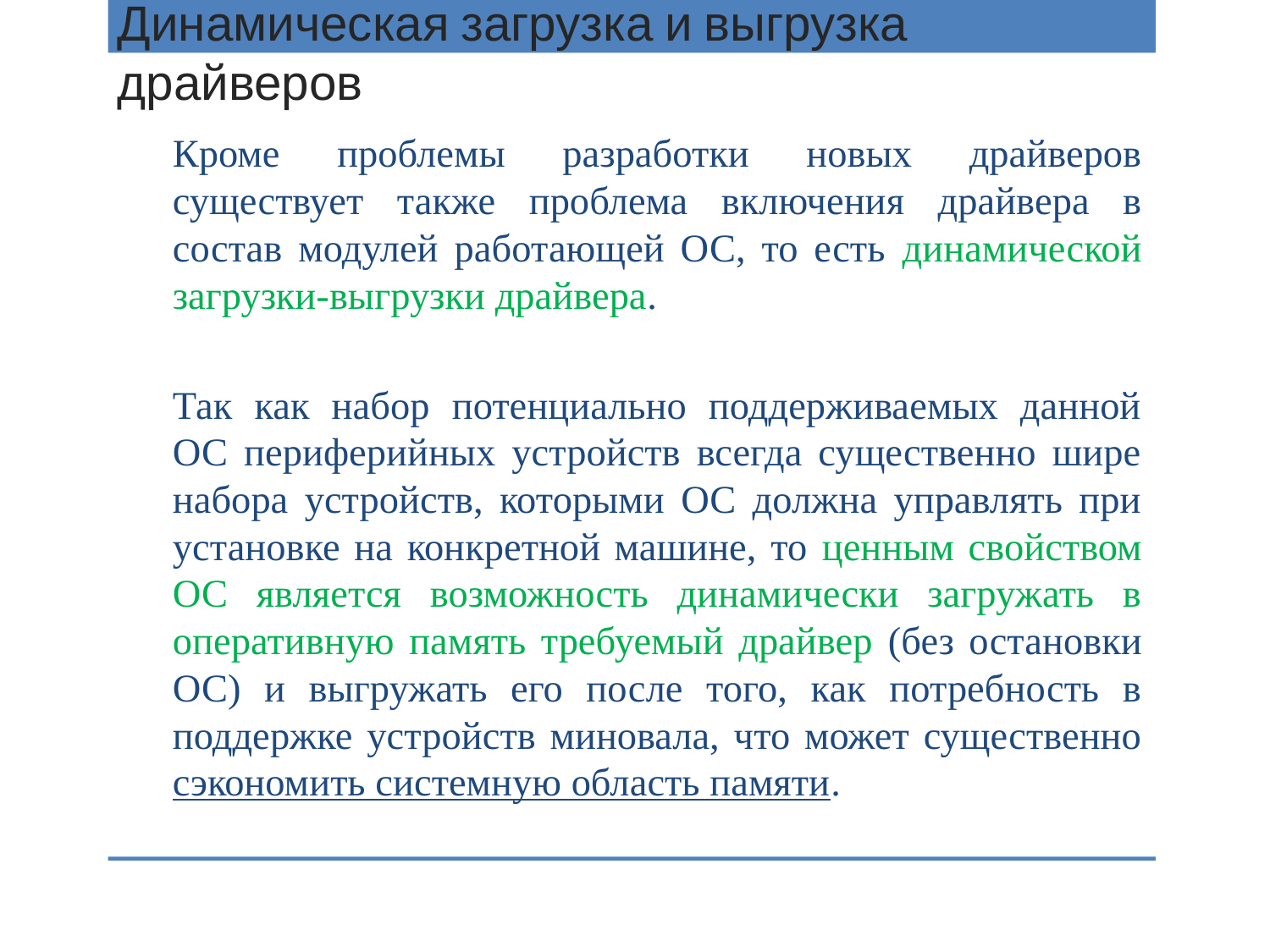

# Динамическая загрузка и выгрузка драйверов
Кроме проблемы разработки новых драйверов существует также проблема включения драйвера в состав модулей работающей ОС, то есть динамической загрузки-выгрузки драйвера.

Так как набор потенциально поддерживаемых данной ОС периферийных устройств всегда существенно шире набора устройств, которыми ОС должна управлять при установке на конкретной машине, то ценным свойством ОС является возможность динамически загружать в оперативную память требуемый драйвер (без остановки ОС) и выгружать его после того, как потребность в поддержке устройств миновала, что может существенно сэкономить системную область памяти.